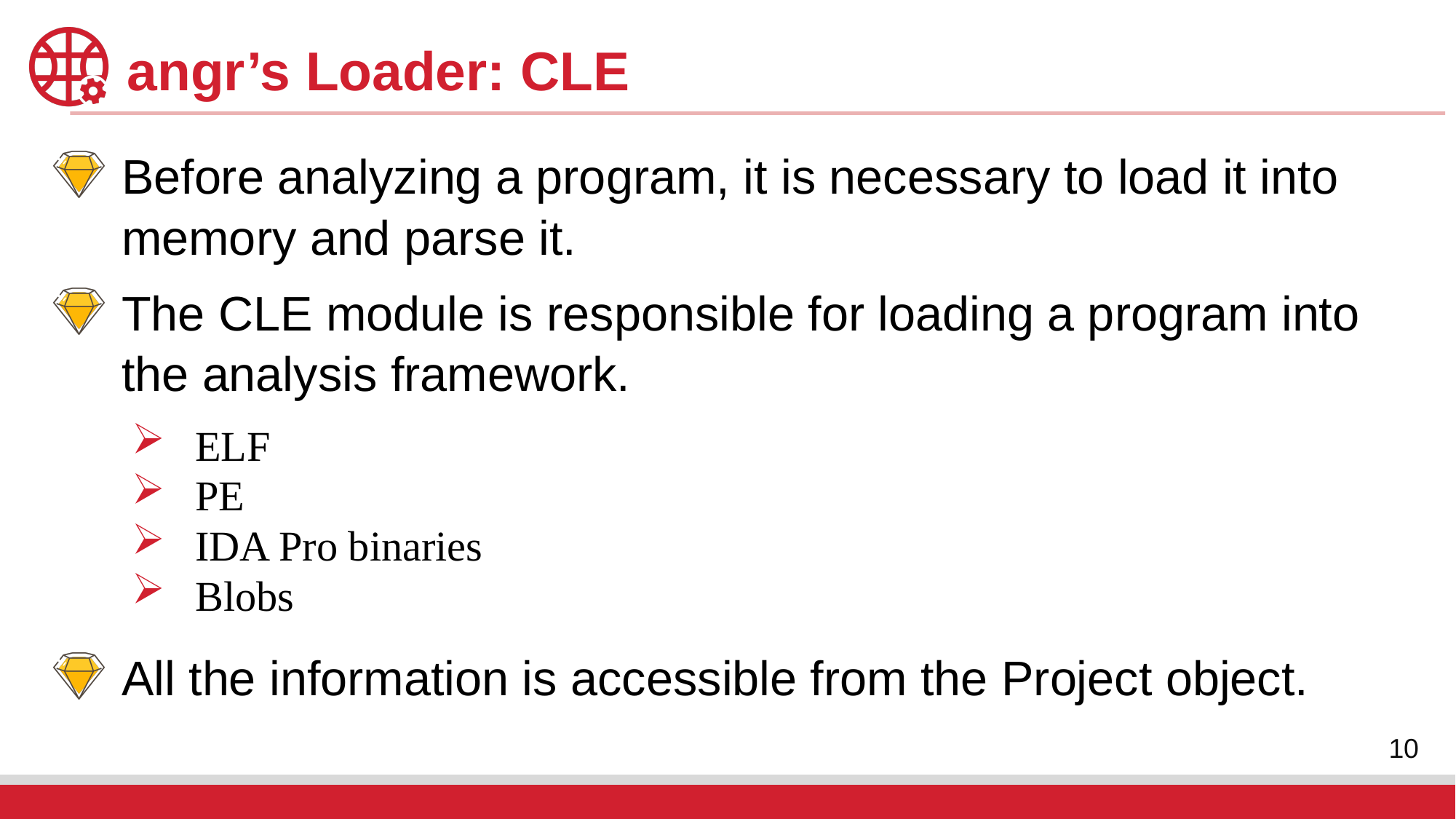

angr’s Loader: CLE
Before analyzing a program, it is necessary to load it into memory and parse it.
The CLE module is responsible for loading a program into the analysis framework.
ELF
PE
IDA Pro binaries
Blobs

All the information is accessible from the Project object.